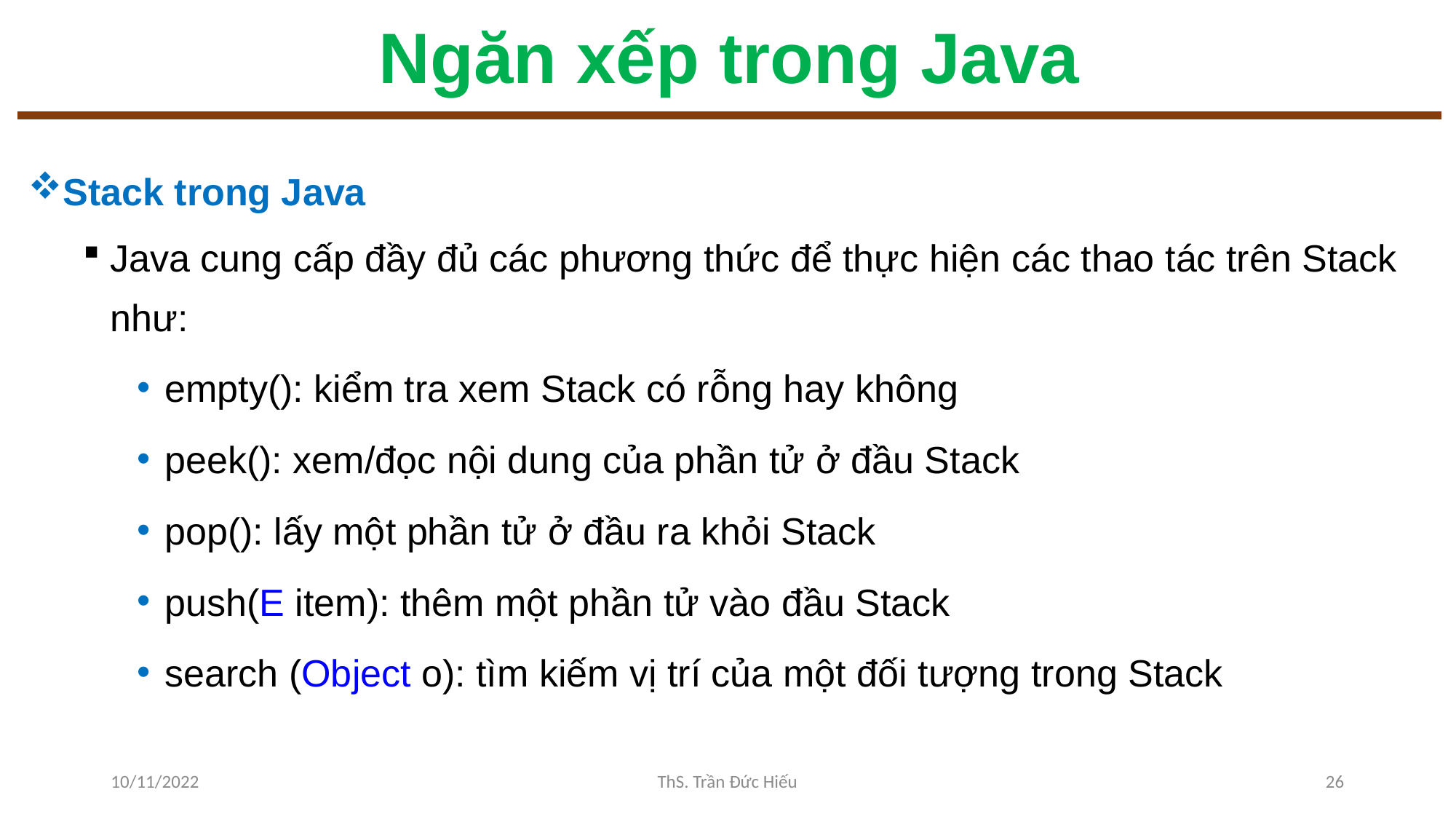

# Ngăn xếp trong Java
Stack trong Java
Java cung cấp đầy đủ các phương thức để thực hiện các thao tác trên Stack như:
empty(): kiểm tra xem Stack có rỗng hay không
peek(): xem/đọc nội dung của phần tử ở đầu Stack
pop(): lấy một phần tử ở đầu ra khỏi Stack
push(E item): thêm một phần tử vào đầu Stack
search (Object o): tìm kiếm vị trí của một đối tượng trong Stack

10/11/2022
ThS. Trần Đức Hiếu
26